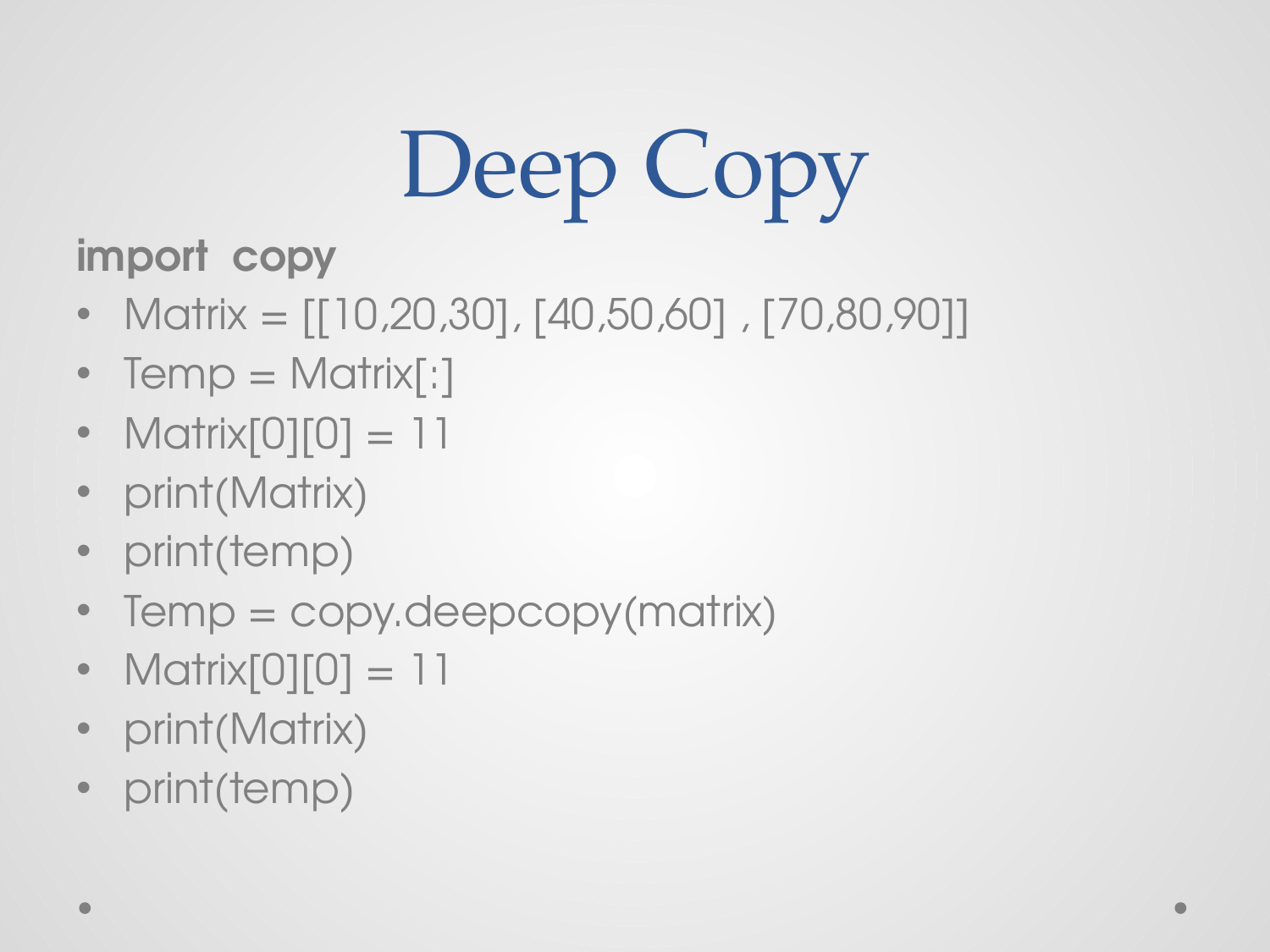

# Deep Copy
import  copy
Matrix = [[10,20,30], [40,50,60] , [70,80,90]]
Temp = Matrix[:]
Matrix[0][0] = 11
print(Matrix)
print(temp)
Temp = copy.deepcopy(matrix)
Matrix[0][0] = 11
print(Matrix)
print(temp)